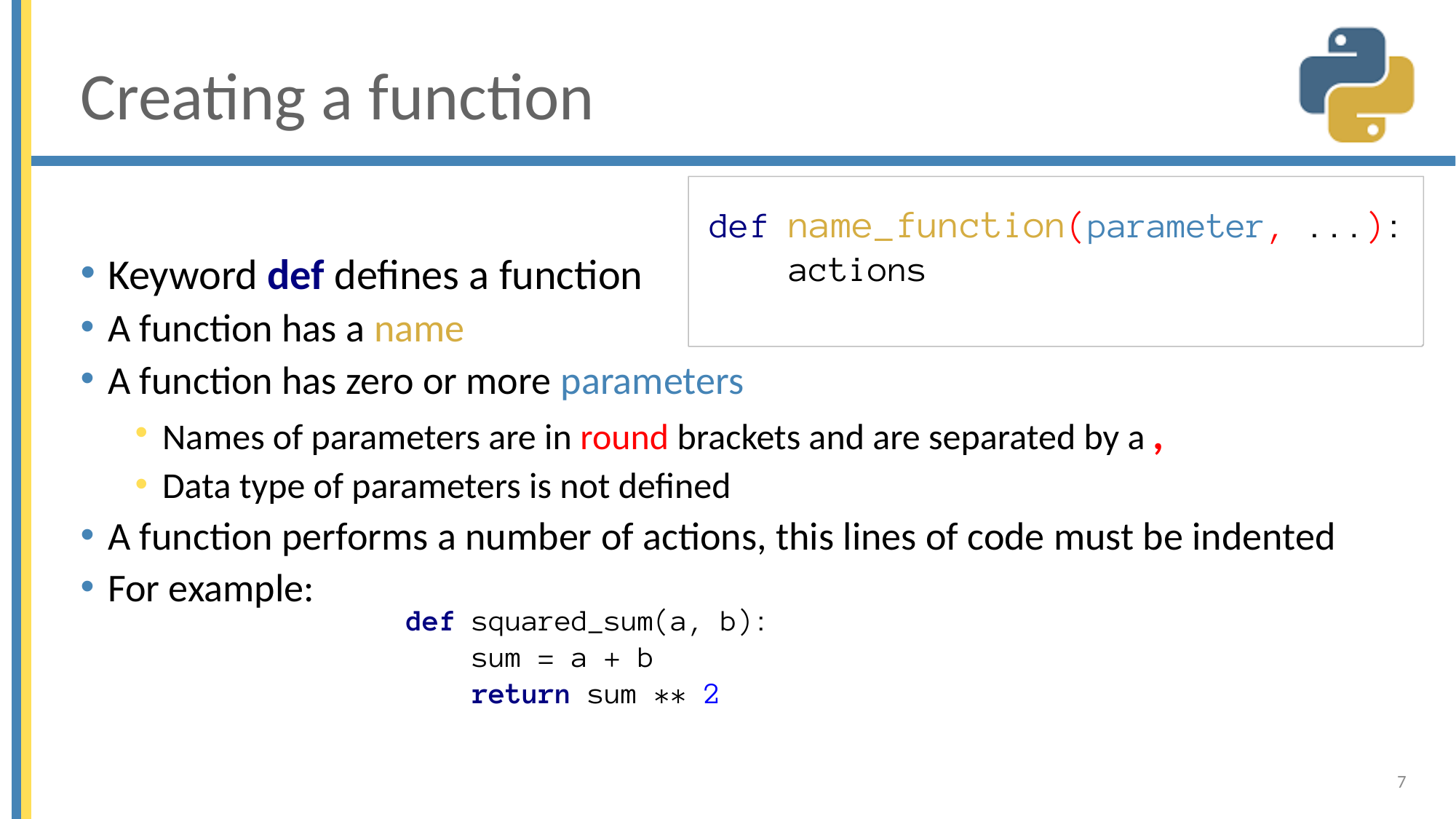

# Creating a function
def name_function(parameter, ...):
    actions

Keyword def defines a function
A function has a name
A function has zero or more parameters
Names of parameters are in round brackets and are separated by a ,
Data type of parameters is not defined
A function performs a number of actions, this lines of code must be indented
For example:
def squared_sum(a, b):
    sum = a + b
    return sum ** 2
7